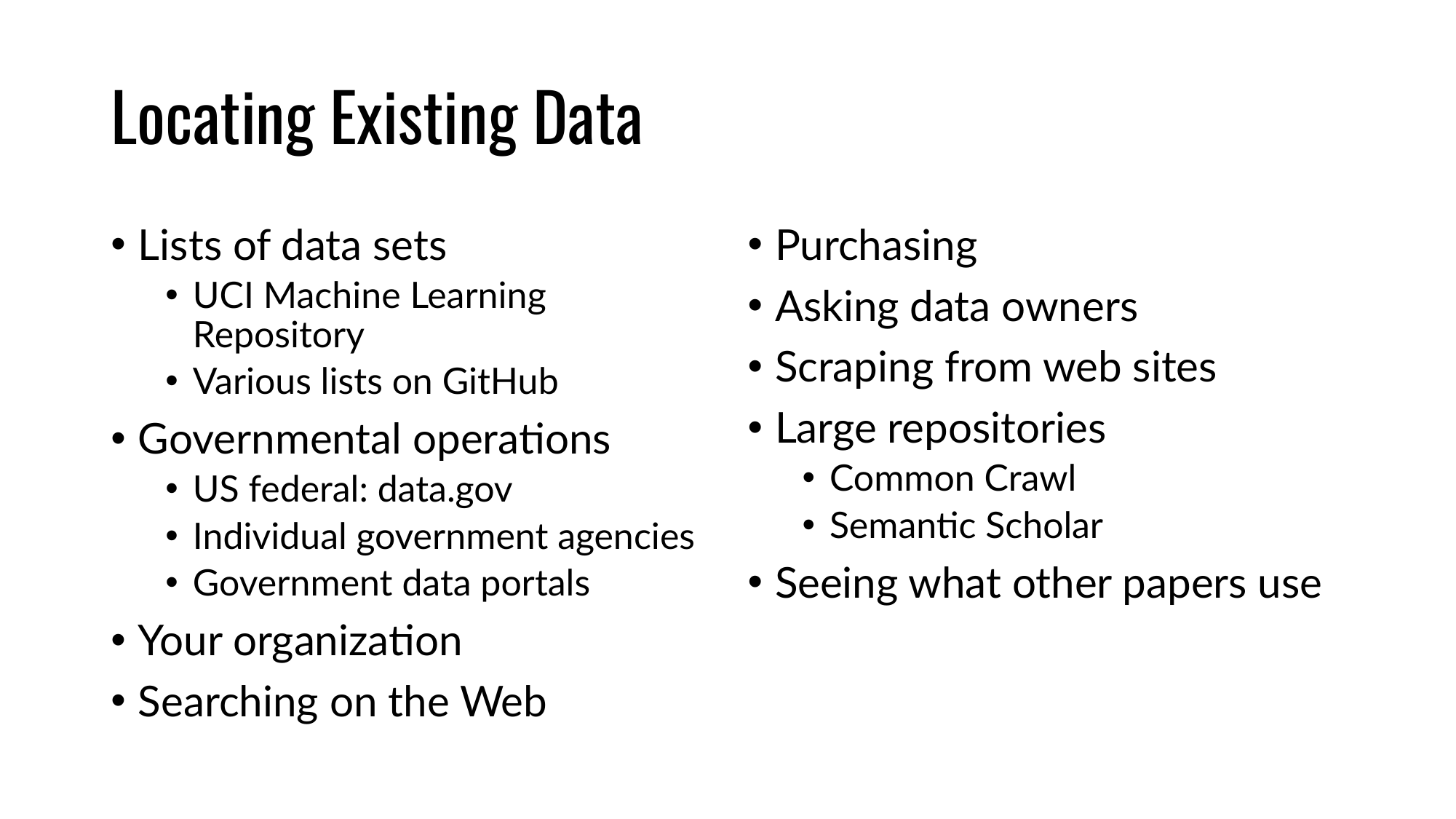

# Locating Existing Data
Lists of data sets
UCI Machine Learning Repository
Various lists on GitHub
Governmental operations
US federal: data.gov
Individual government agencies
Government data portals
Your organization
Searching on the Web
Purchasing
Asking data owners
Scraping from web sites
Large repositories
Common Crawl
Semantic Scholar
Seeing what other papers use